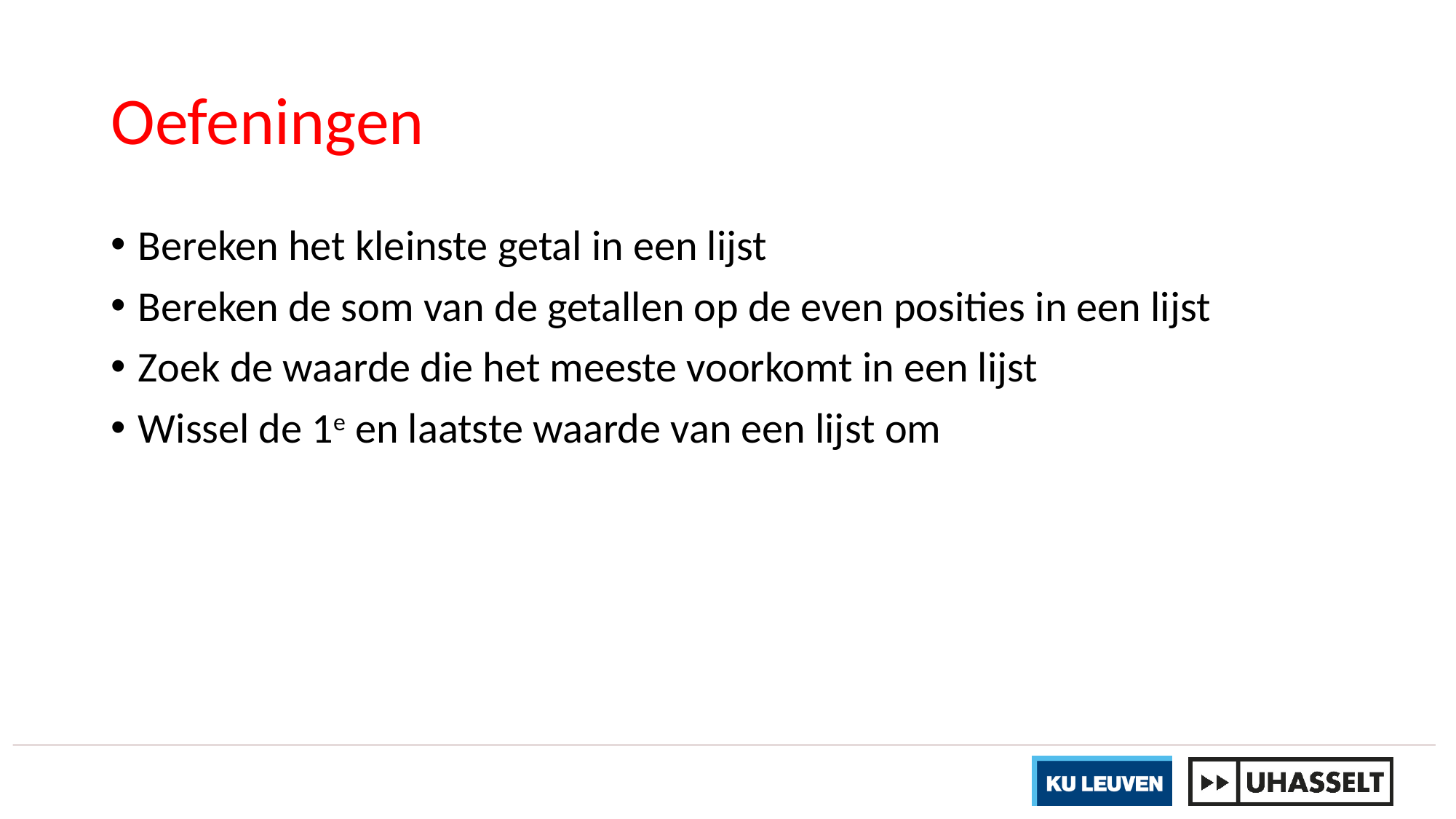

# Oefeningen
Bereken het kleinste getal in een lijst
Bereken de som van de getallen op de even posities in een lijst
Zoek de waarde die het meeste voorkomt in een lijst
Wissel de 1e en laatste waarde van een lijst om